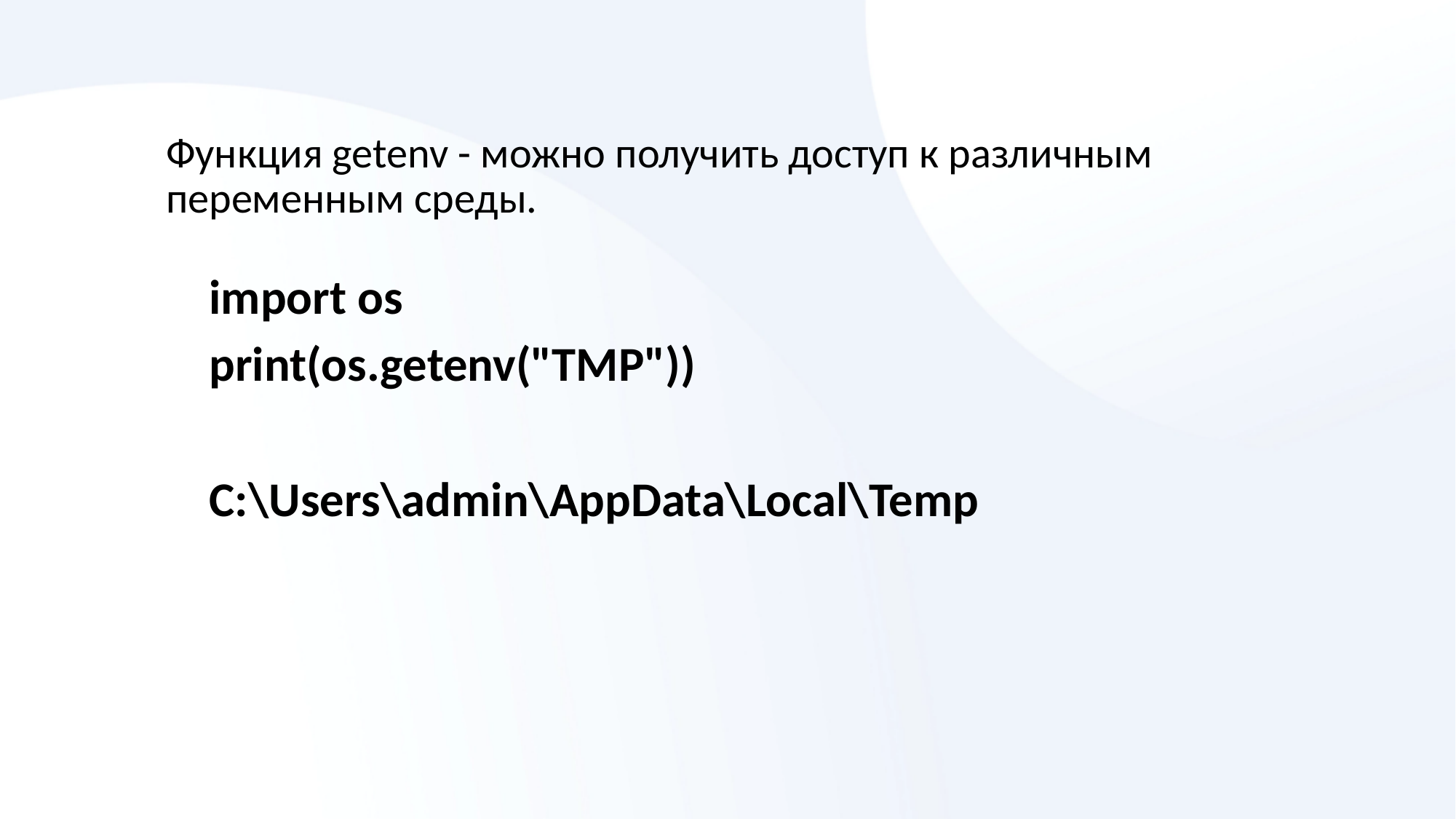

Функция getenv - можно получить доступ к различным переменным среды.
import os
print(os.getenv("TMP"))

C:\Users\admin\AppData\Local\Temp